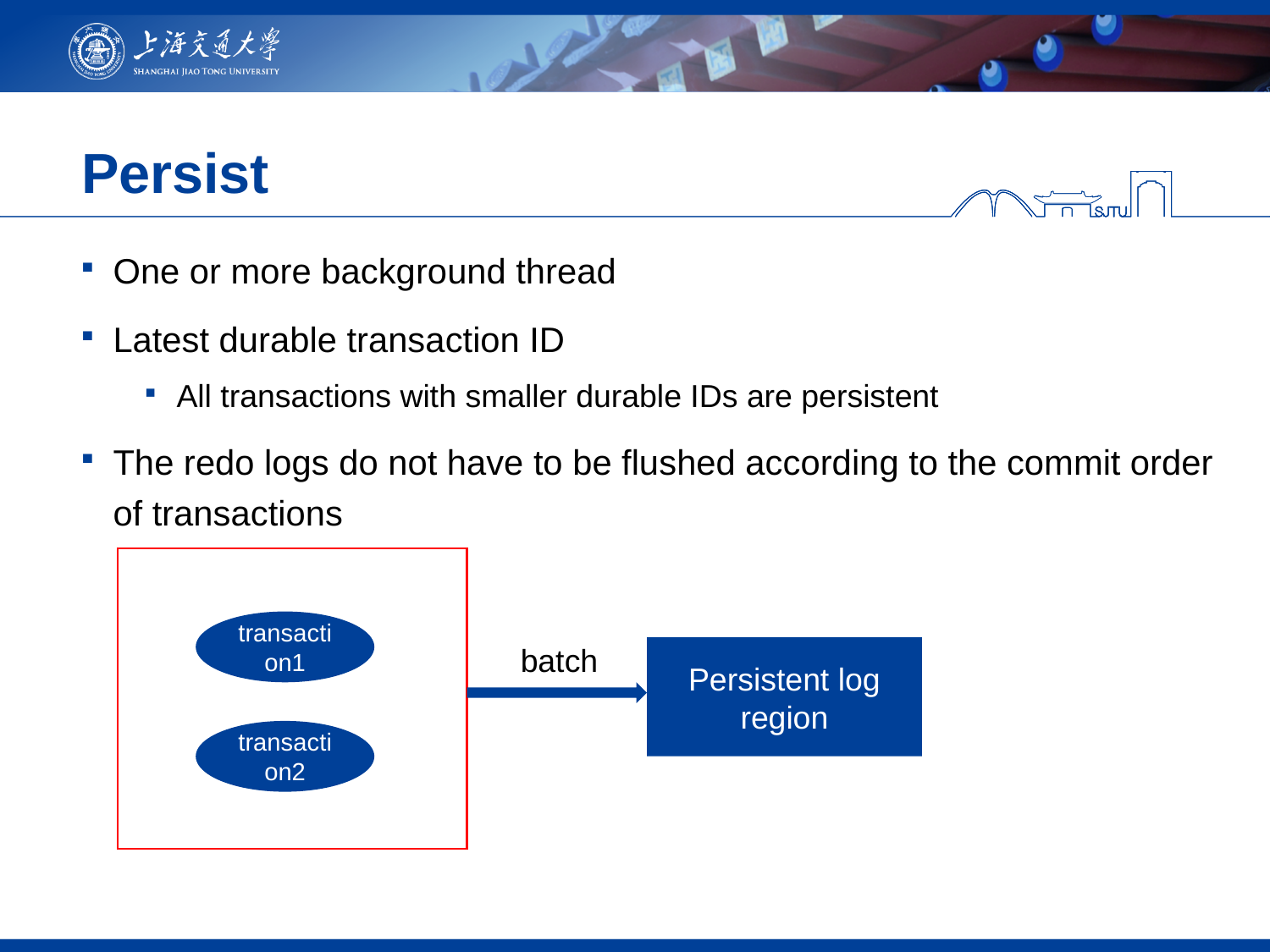

# Persist
One or more background thread
Latest durable transaction ID
All transactions with smaller durable IDs are persistent
The redo logs do not have to be flushed according to the commit order of transactions

transaction1
batch
Persistent log region

transaction2